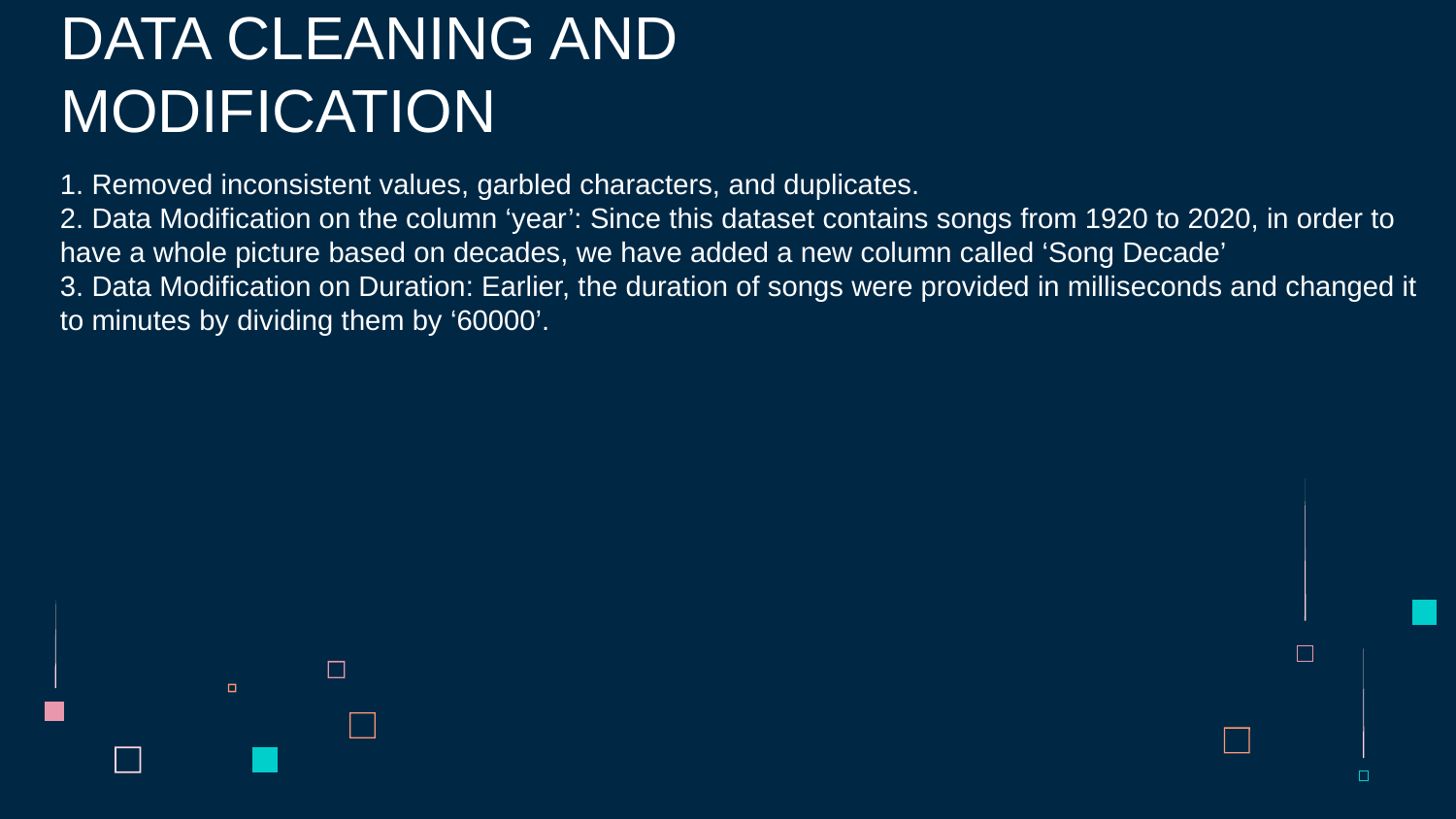

# DATA CLEANING AND MODIFICATION
1. Removed inconsistent values, garbled characters, and duplicates.
2. Data Modification on the column ‘year’: Since this dataset contains songs from 1920 to 2020, in order to have a whole picture based on decades, we have added a new column called ‘Song Decade’
3. Data Modification on Duration: Earlier, the duration of songs were provided in milliseconds and changed it to minutes by dividing them by ‘60000’.